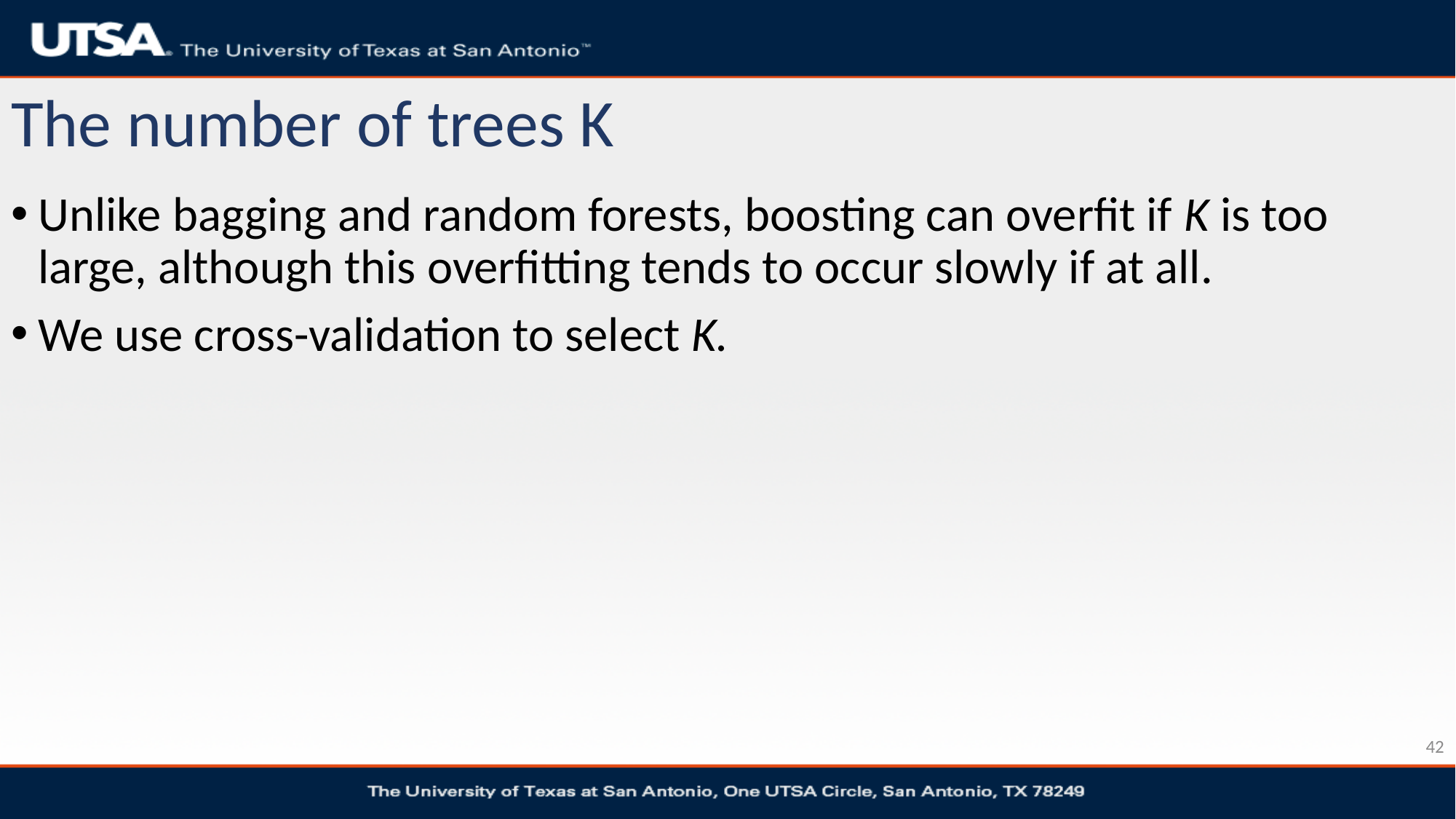

# The number of trees K
Unlike bagging and random forests, boosting can overfit if K is too large, although this overfitting tends to occur slowly if at all.
We use cross-validation to select K.

42